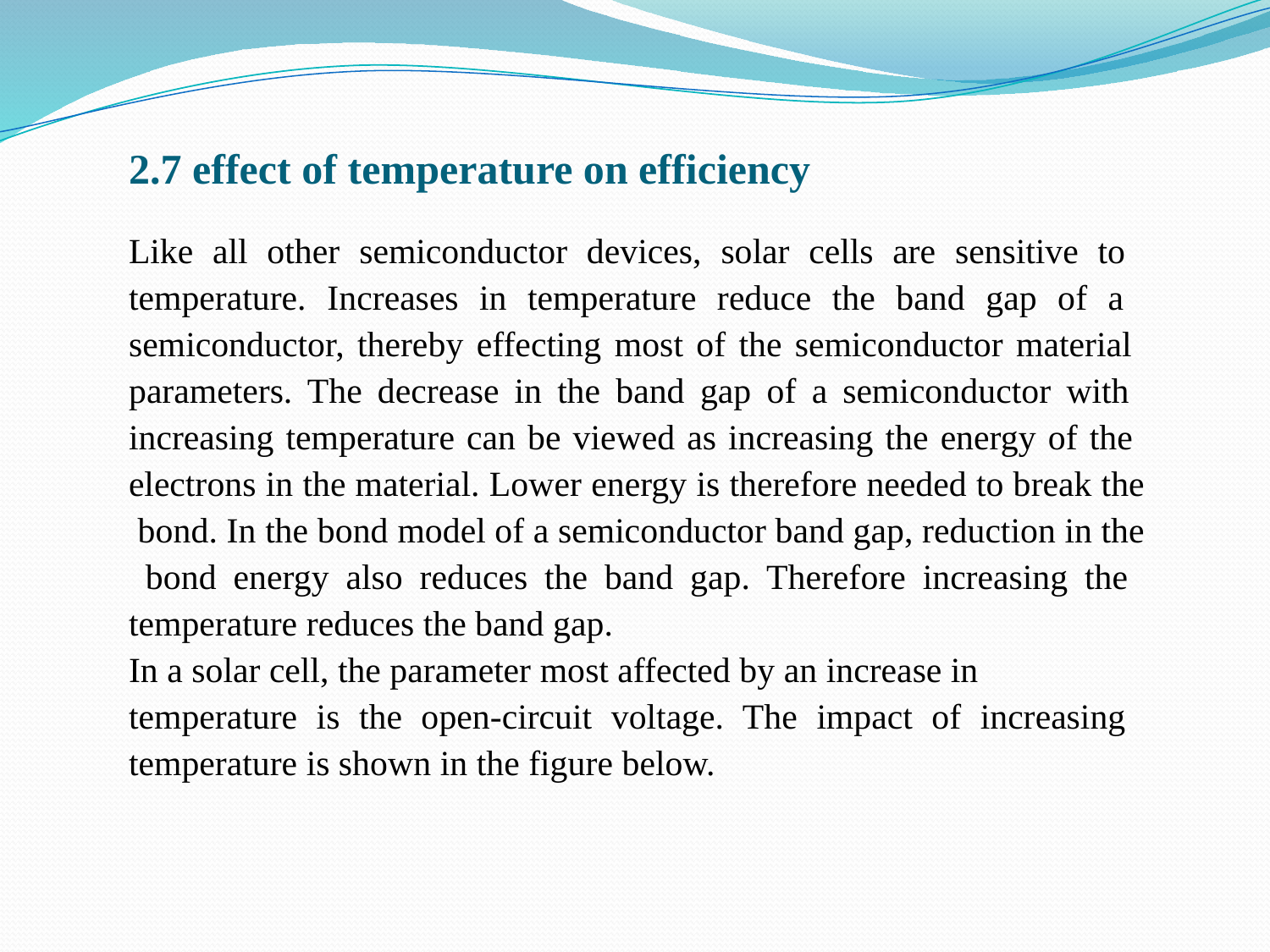

# 2.7 effect of temperature on efficiency
Like all other semiconductor devices, solar cells are sensitive to  temperature. Increases in temperature reduce the band gap of a  semiconductor, thereby effecting most of the semiconductor material  parameters. The decrease in the band gap of a semiconductor with  increasing temperature can be viewed as increasing the energy of the  electrons in the material. Lower energy is therefore needed to break the  bond. In the bond model of a semiconductor band gap, reduction in the  bond energy also reduces the band gap. Therefore increasing the  temperature reduces the band gap.
In a solar cell, the parameter most affected by an increase in
temperature is the open-circuit voltage. The impact of increasing  temperature is shown in the figure below.